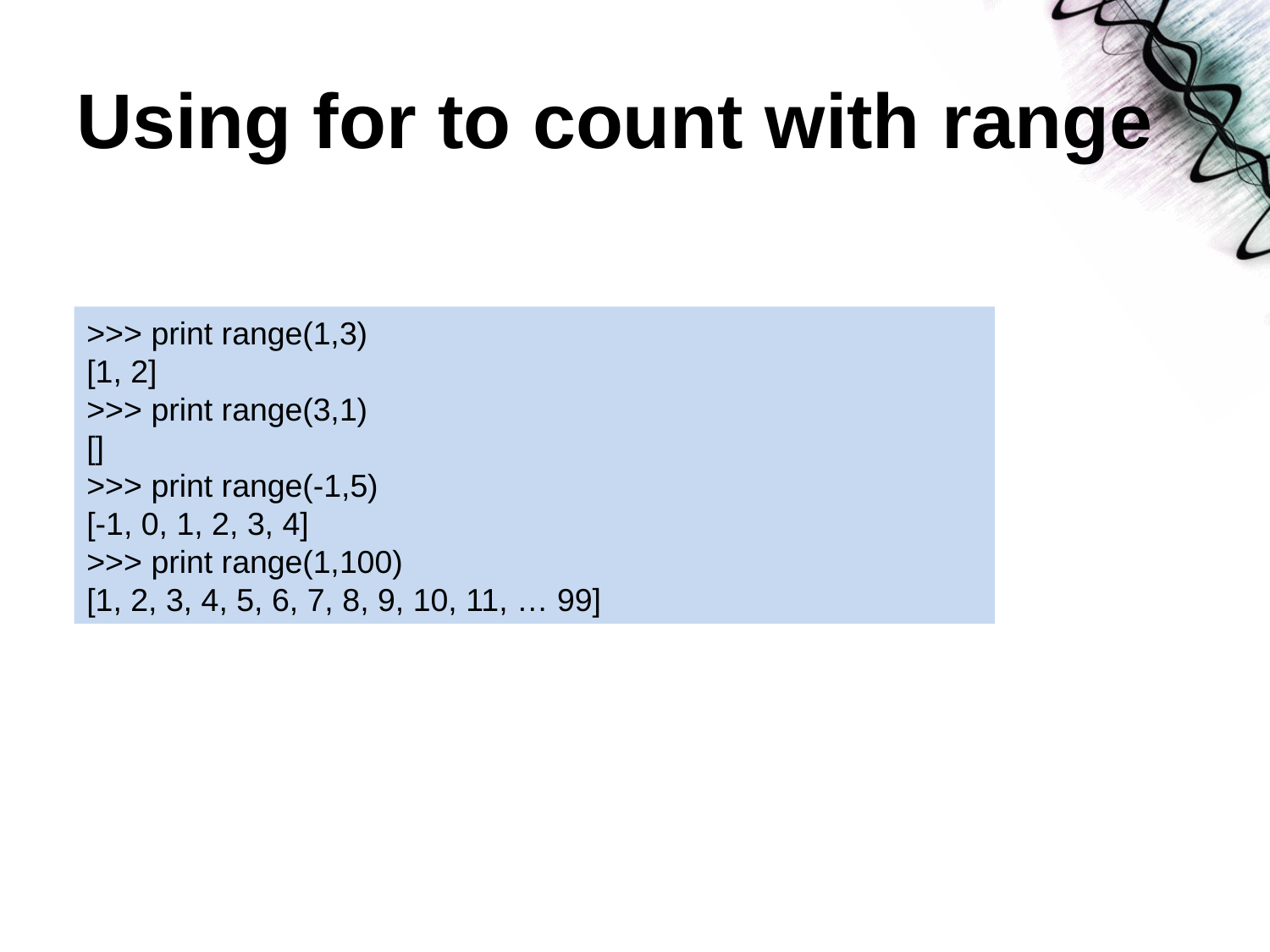

# Using for to count with range
>>> print range(1,3)
[1, 2]
>>> print range(3,1)
[]
>>> print range(-1,5)
[-1, 0, 1, 2, 3, 4]
>>> print range(1,100)
[1, 2, 3, 4, 5, 6, 7, 8, 9, 10, 11, … 99]